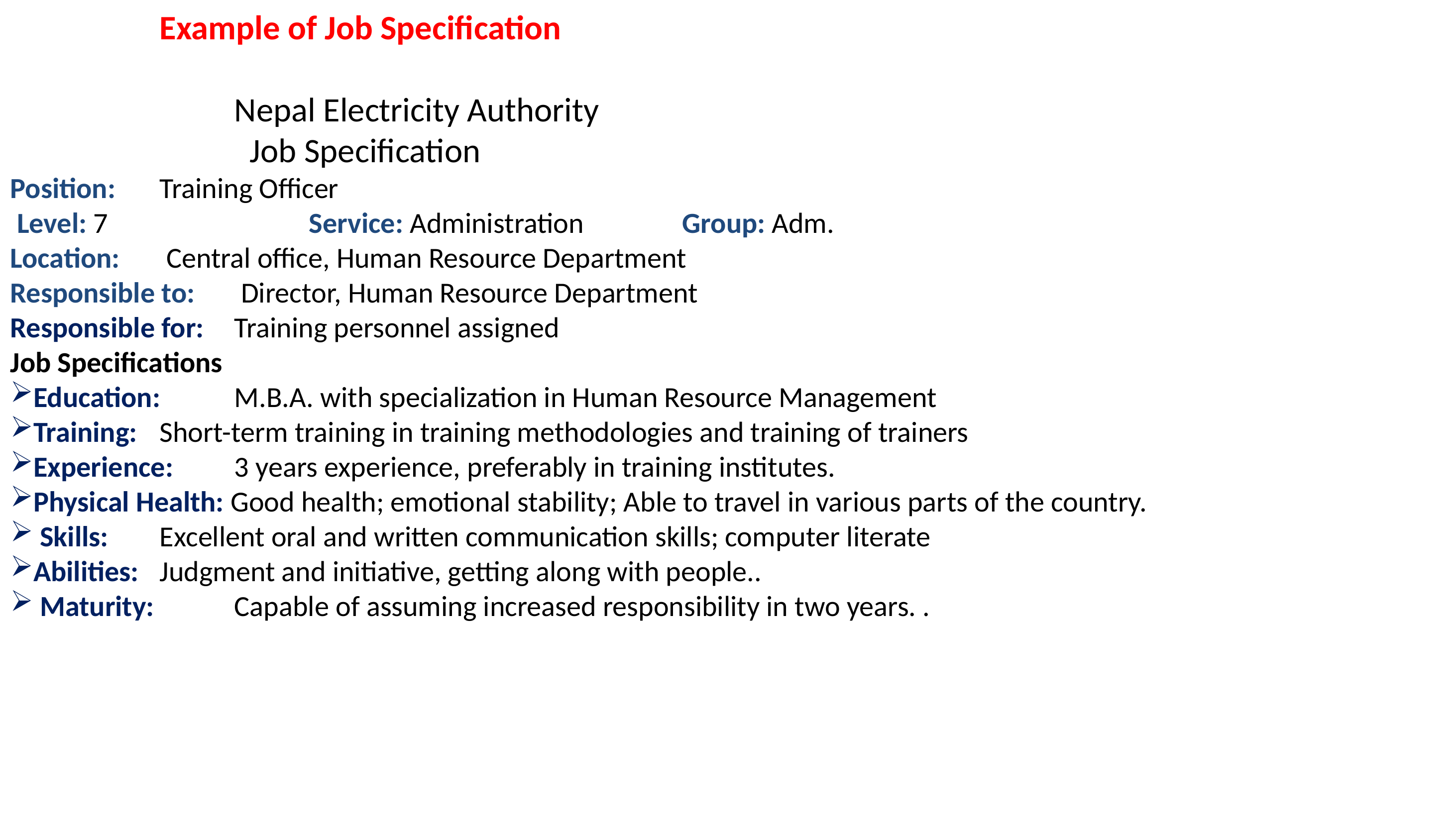

Example of Job Specification

			Nepal Electricity Authority
 		  	  Job Specification
Position:   	Training Officer
 Level: 7			Service: Administration 		Group: Adm.
Location:	 Central office, Human Resource Department
Responsible to:	 Director, Human Resource Department
Responsible for: 	Training personnel assigned
Job Specifications
Education: 	M.B.A. with specialization in Human Resource Management
Training: 	Short-term training in training methodologies and training of trainers
Experience: 	3 years experience, preferably in training institutes.
Physical Health: Good health; emotional stability; Able to travel in various parts of the country.
 Skills: 	Excellent oral and written communication skills; computer literate
Abilities: 	Judgment and initiative, getting along with people..
 Maturity: 	Capable of assuming increased responsibility in two years. .